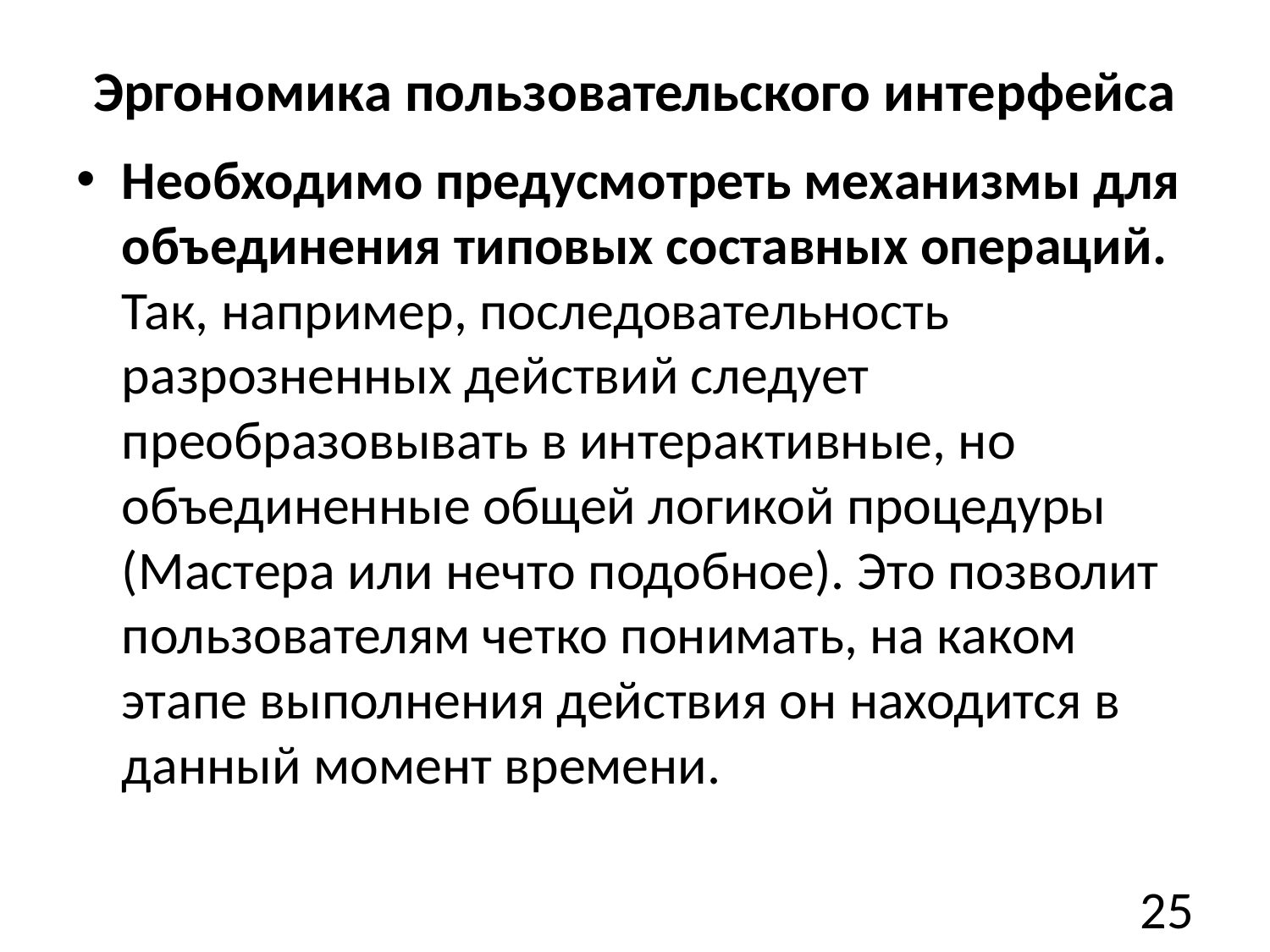

# Эргономика пользовательского интерфейса
Необходимо предусмотреть механизмы для объединения типовых составных операций.
Так, например, последовательность разрозненных действий следует преобразовывать в интерактивные, но объединенные общей логикой процедуры (Мастера или нечто подобное). Это позволит пользователям четко понимать, на каком этапе выполнения действия он находится в данный момент времени.
25